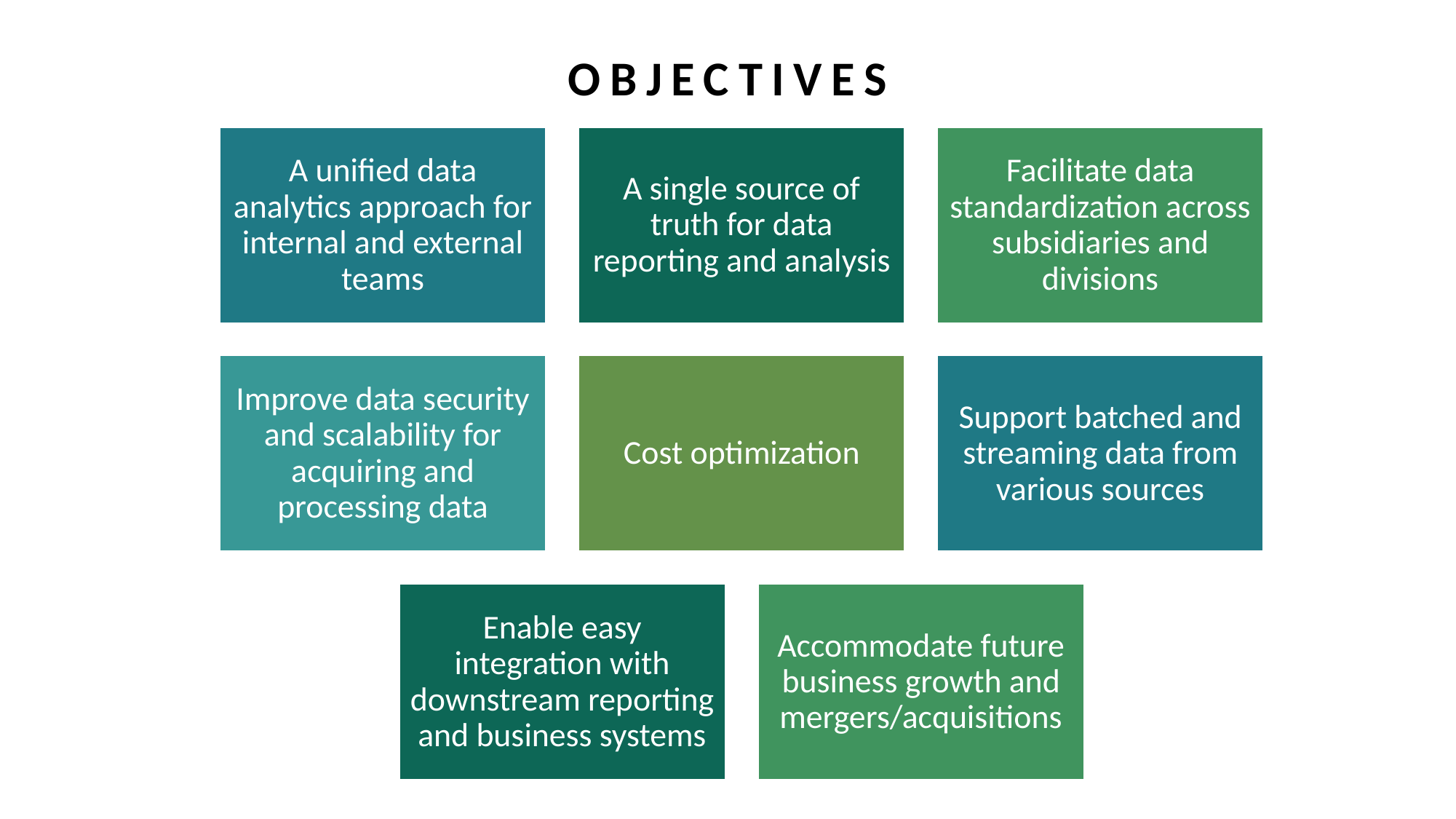

# Objectives
A unified data analytics approach for internal and external teams
A single source of truth for data reporting and analysis
Facilitate data standardization across subsidiaries and divisions
Improve data security and scalability for acquiring and processing data
Cost optimization
Support batched and streaming data from various sources
Enable easy integration with downstream reporting and business systems
Accommodate future business growth and mergers/acquisitions